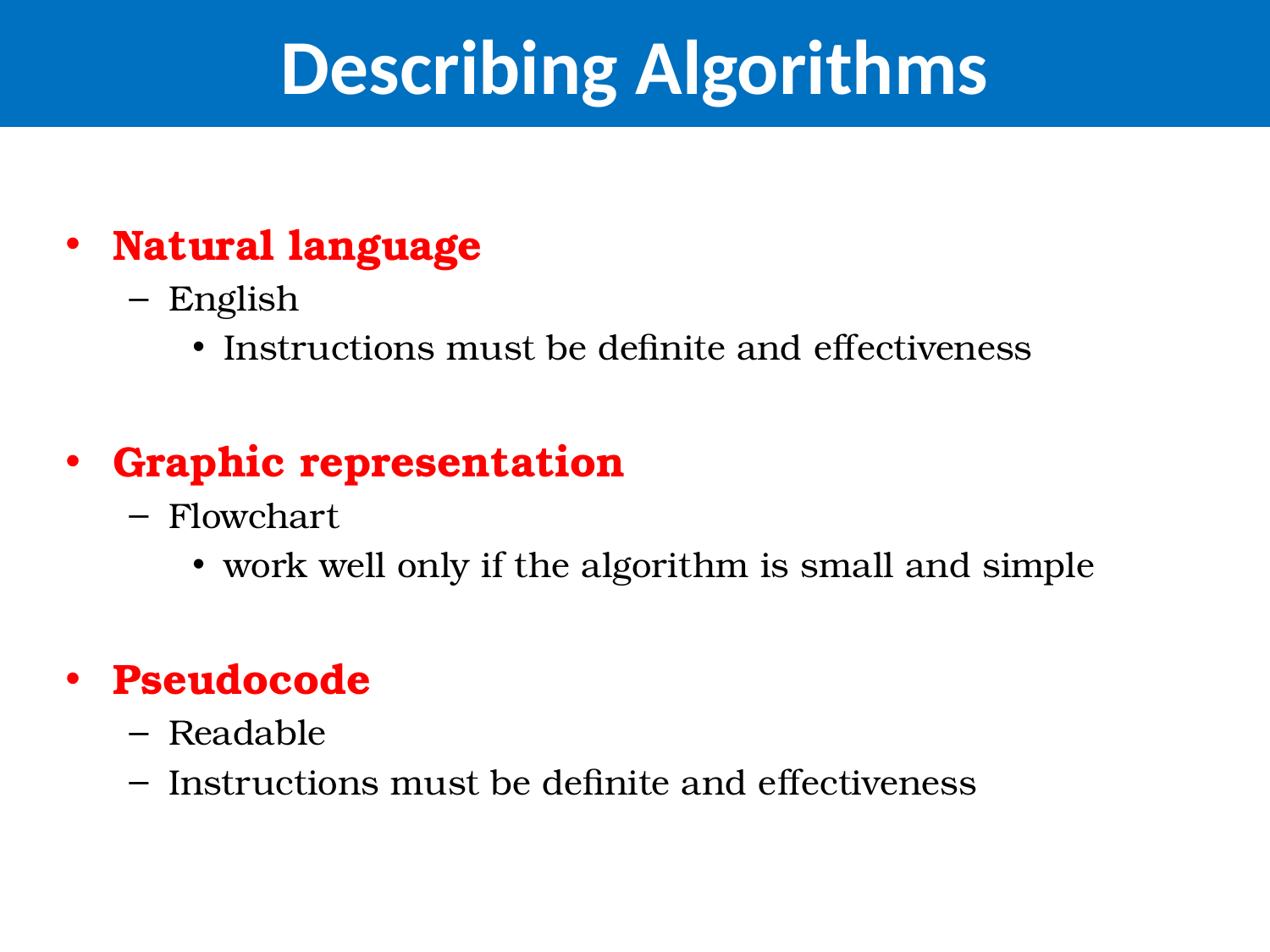

# Describing Algorithms
Natural language
English
Instructions must be definite and effectiveness

Graphic representation
Flowchart
work well only if the algorithm is small and simple

Pseudocode
Readable
Instructions must be definite and effectiveness